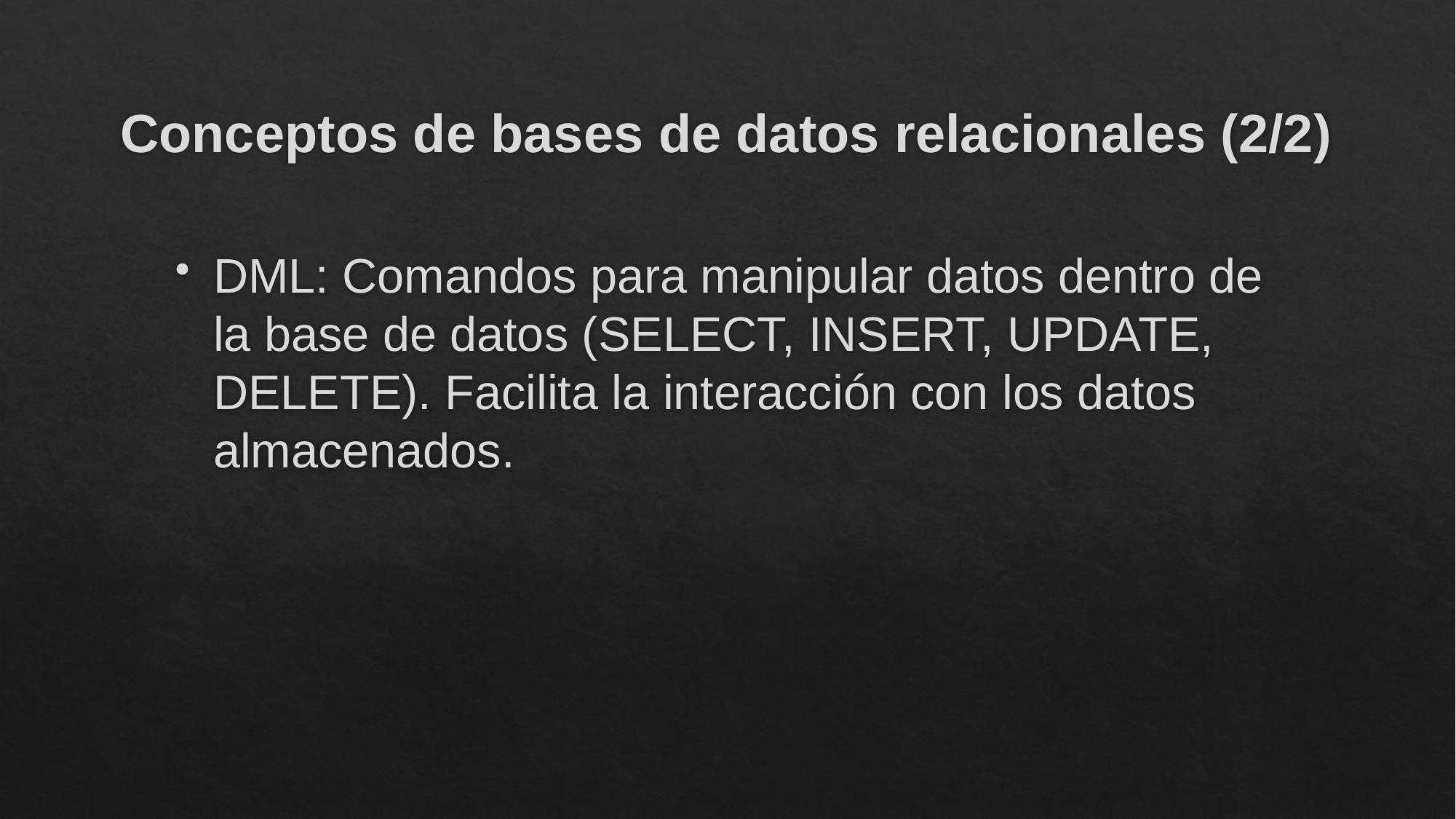

# Conceptos de bases de datos relacionales (2/2)
DML: Comandos para manipular datos dentro de la base de datos (SELECT, INSERT, UPDATE, DELETE). Facilita la interacción con los datos almacenados.